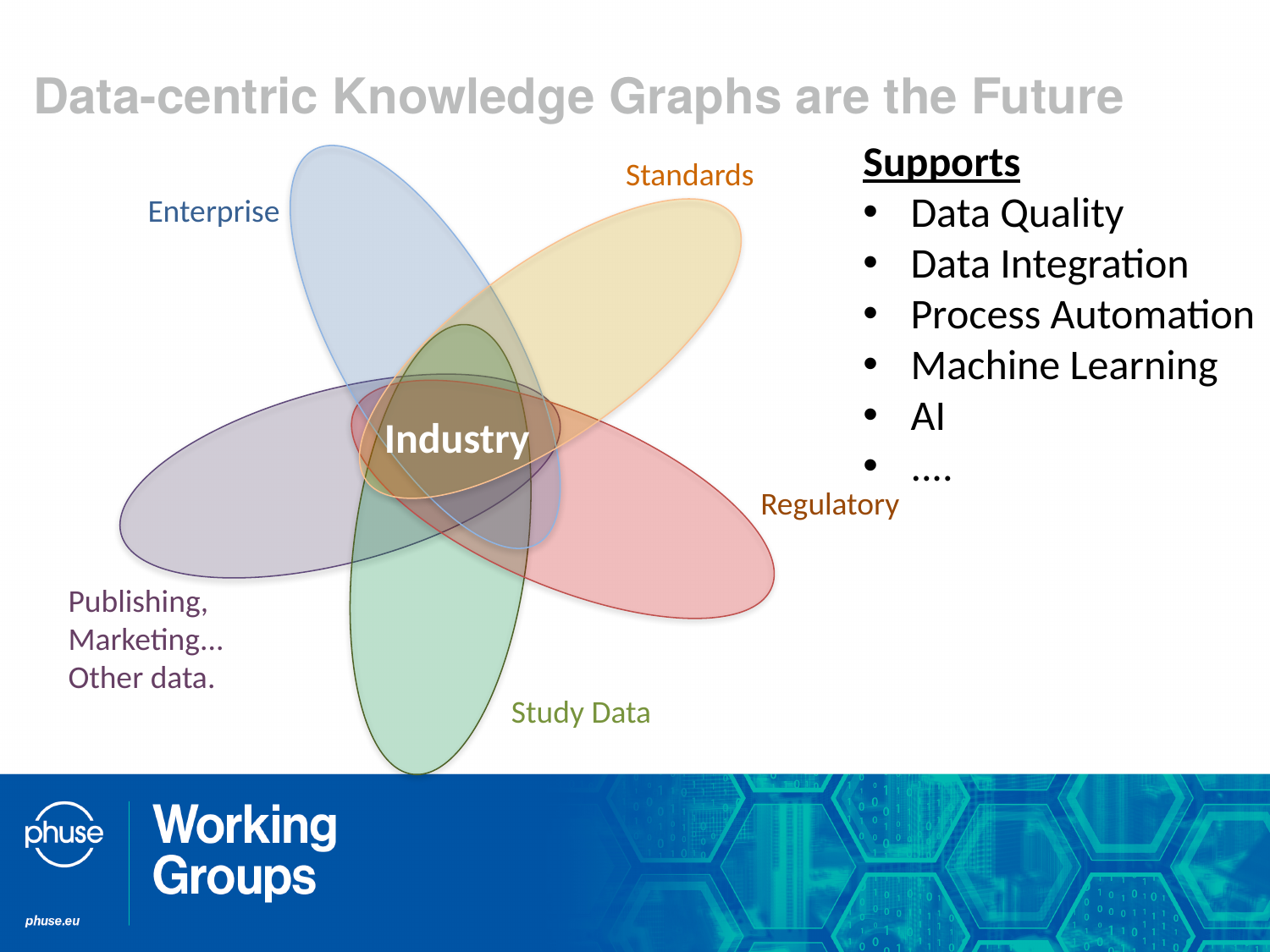

# Data-centric Knowledge Graphs are the Future
Enterprise

Supports
Data Quality
Data Integration
Process Automation
Machine Learning
AI
....
Standards

Study Data

Publishing,
Marketing...
Other data.
Industry

Regulatory